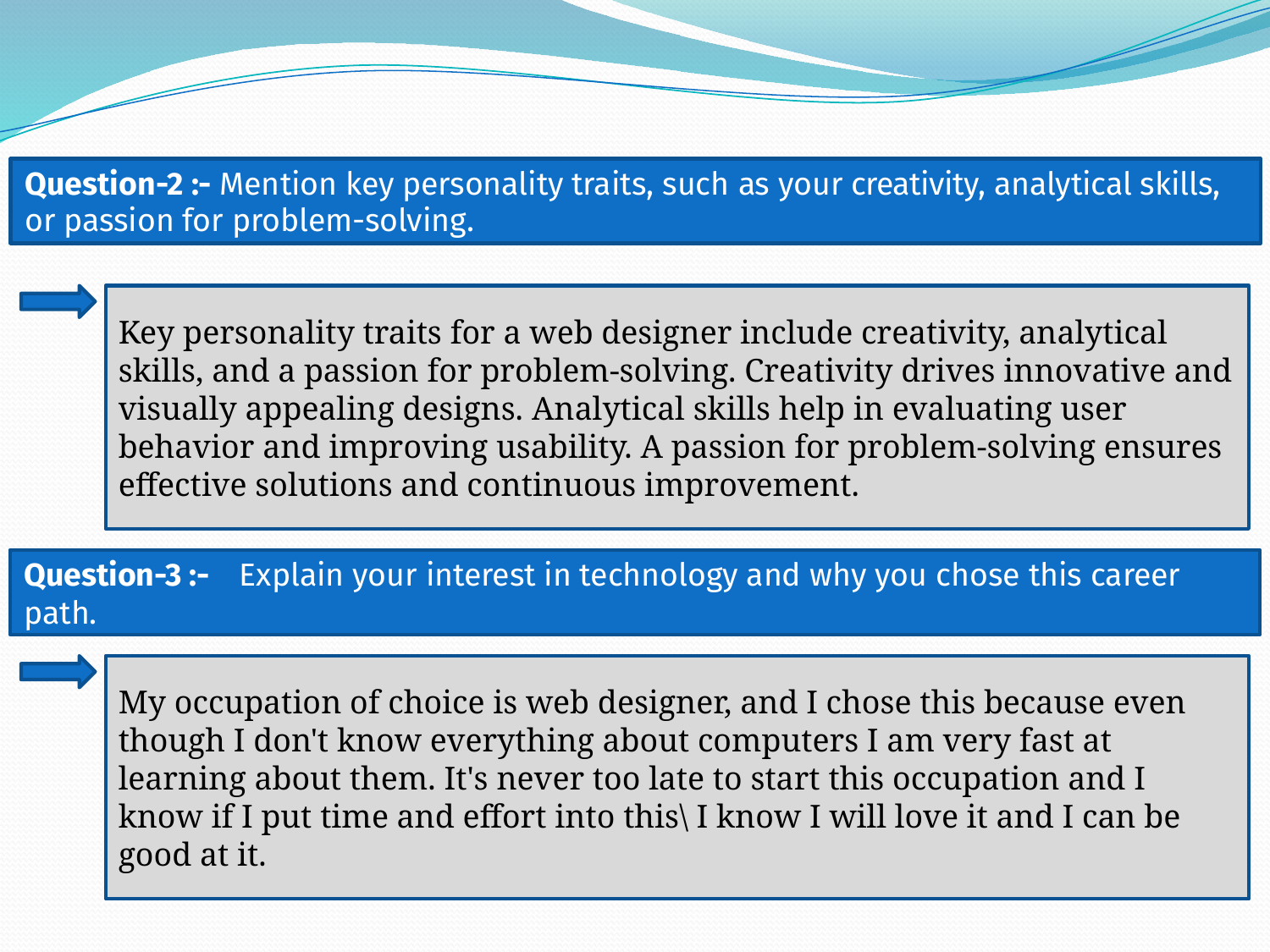

Question-2 :- Mention key personality traits, such as your creativity, analytical skills,  or passion for problem-solving.

Key personality traits for a web designer include creativity, analytical skills, and a passion for problem-solving. Creativity drives innovative and visually appealing designs. Analytical skills help in evaluating user behavior and improving usability. A passion for problem-solving ensures effective solutions and continuous improvement.
Question-3 :-	Explain your interest in technology and why you chose this career
path.

My occupation of choice is web designer, and I chose this because even though I don't know everything about computers I am very fast at learning about them. It's never too late to start this occupation and I know if I put time and effort into this\ I know I will love it and I can be good at it.